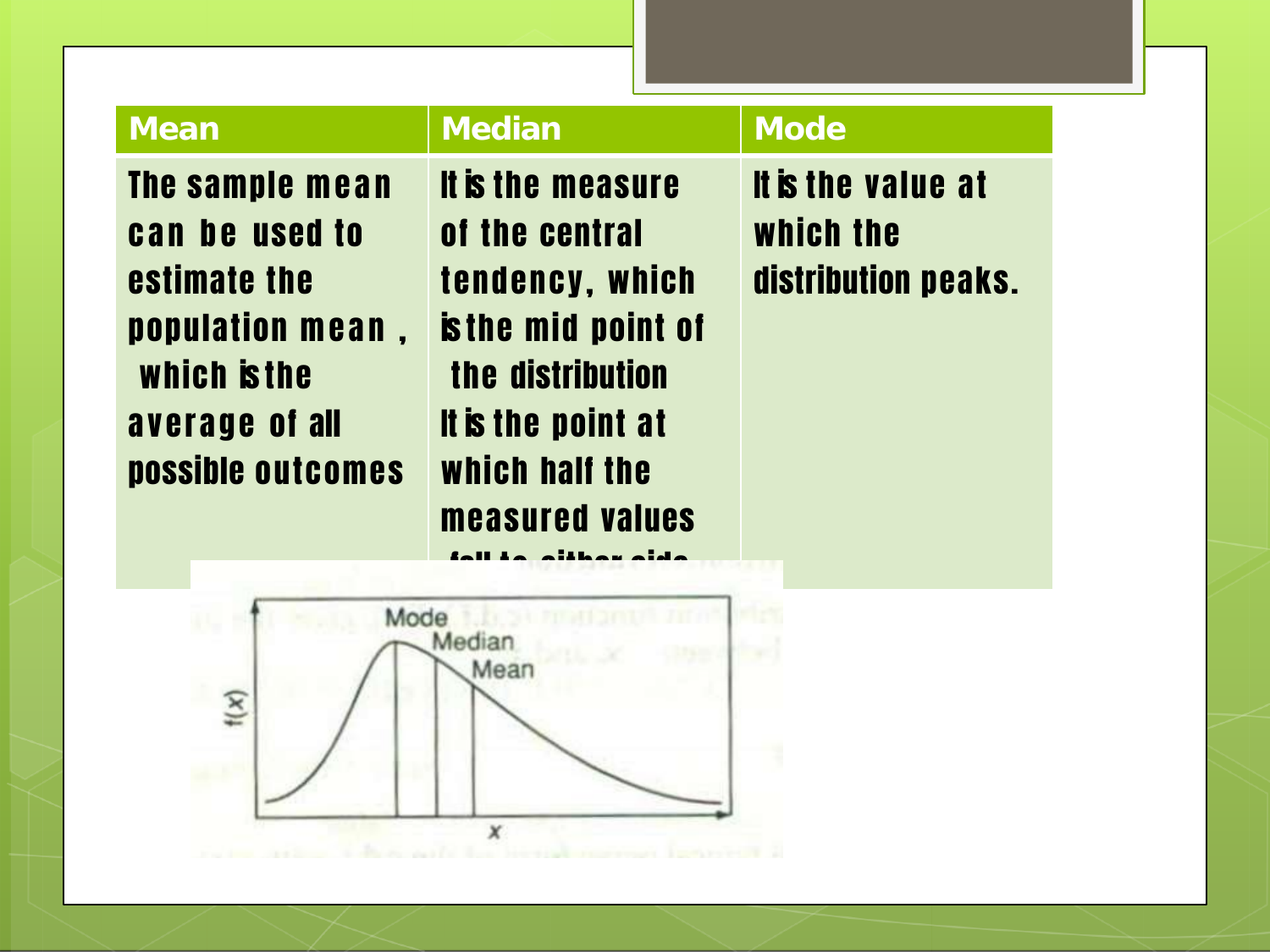

| Mean | Median | Mode |
| --- | --- | --- |
| The sample mean can be used to estimate the population mean , which is the average of all possible outcomes | It is the measure of the central tendency, which is the mid point of the distribution It is the point at which half the measured values fall to either side | It is the value at which the distribution peaks. |